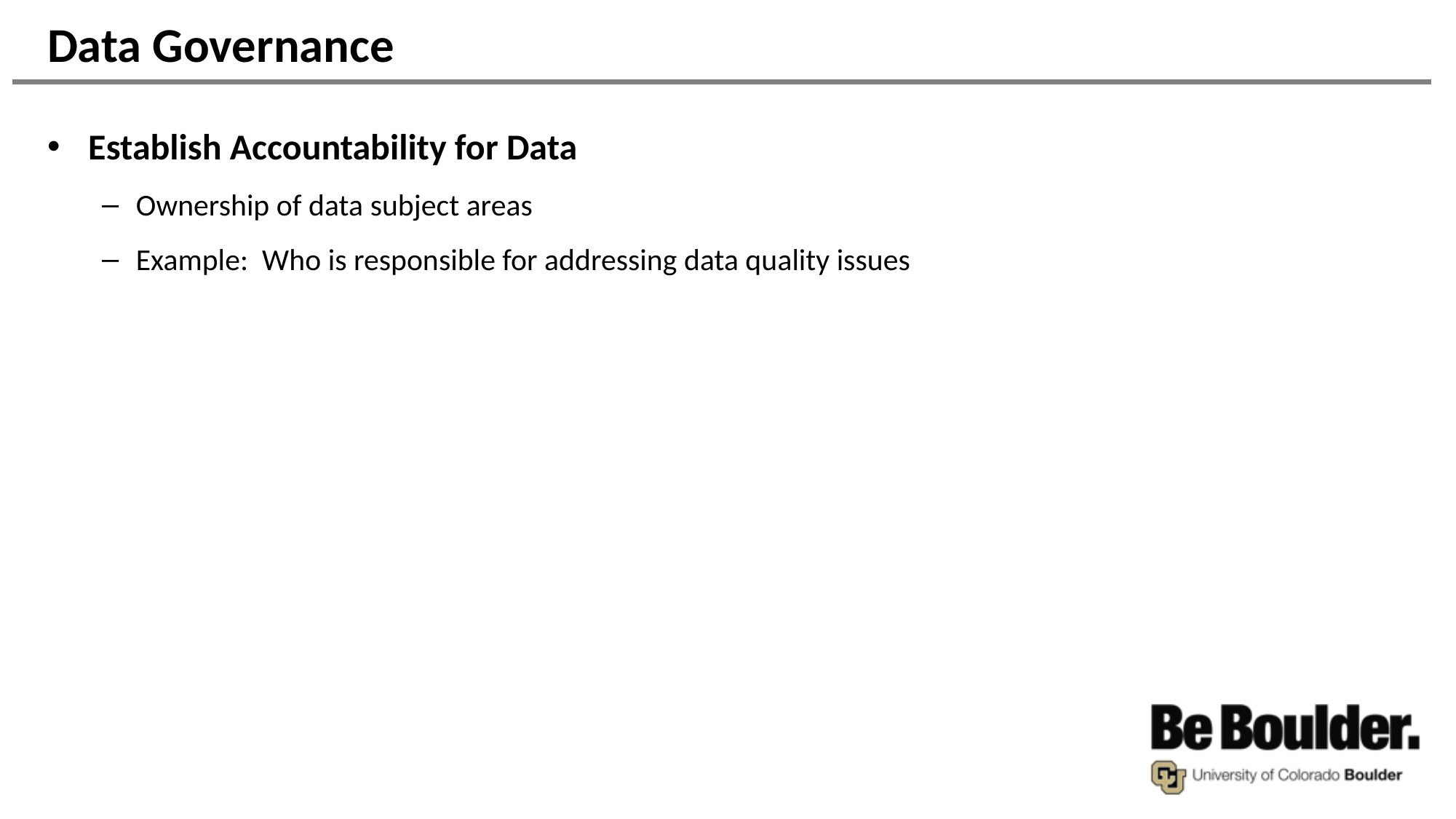

# Data Governance
Establish Accountability for Data
Ownership of data subject areas
Example:  Who is responsible for addressing data quality issues